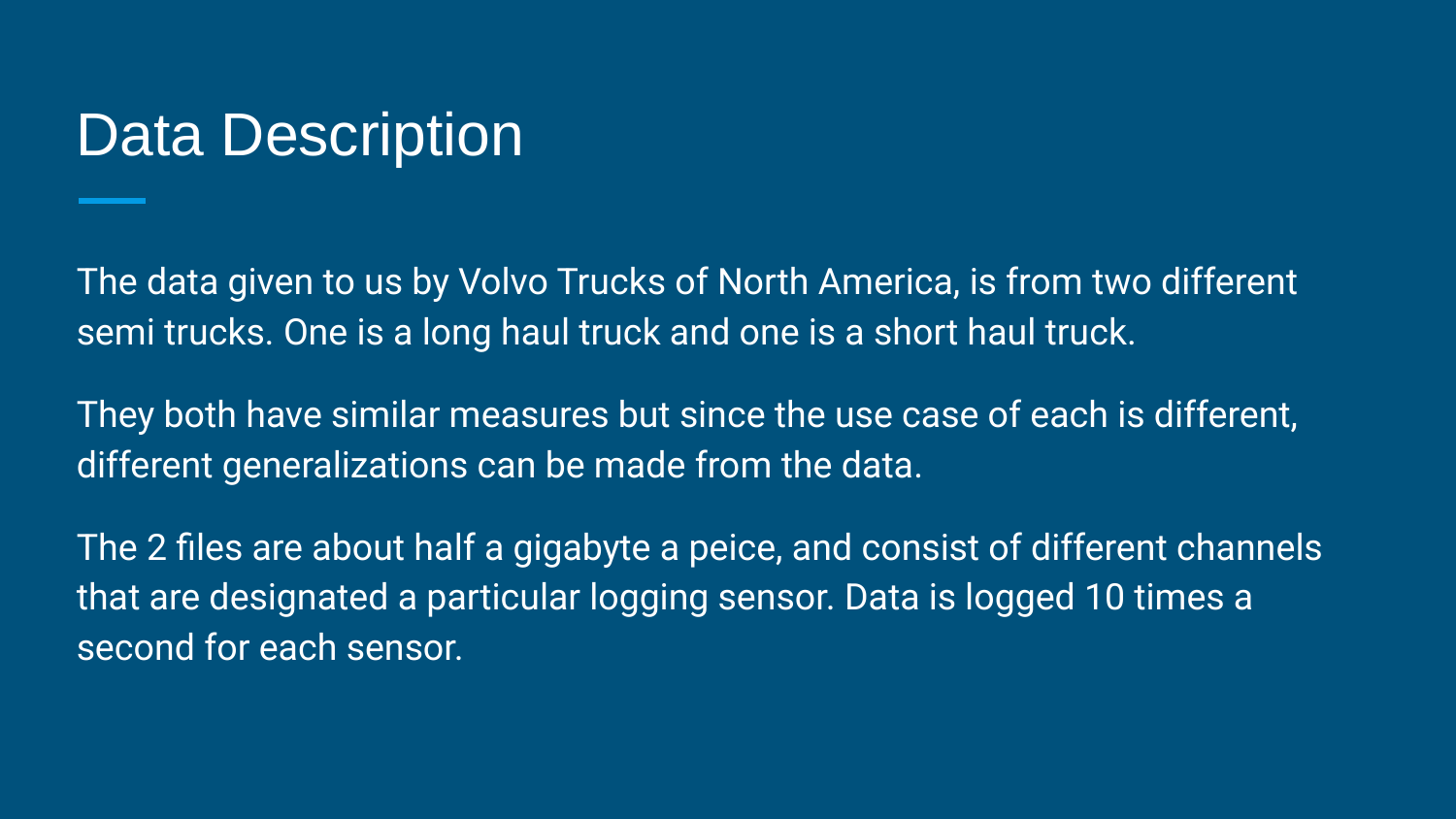

# Data Description
The data given to us by Volvo Trucks of North America, is from two different semi trucks. One is a long haul truck and one is a short haul truck.
They both have similar measures but since the use case of each is different, different generalizations can be made from the data.
The 2 files are about half a gigabyte a peice, and consist of different channels that are designated a particular logging sensor. Data is logged 10 times a second for each sensor.